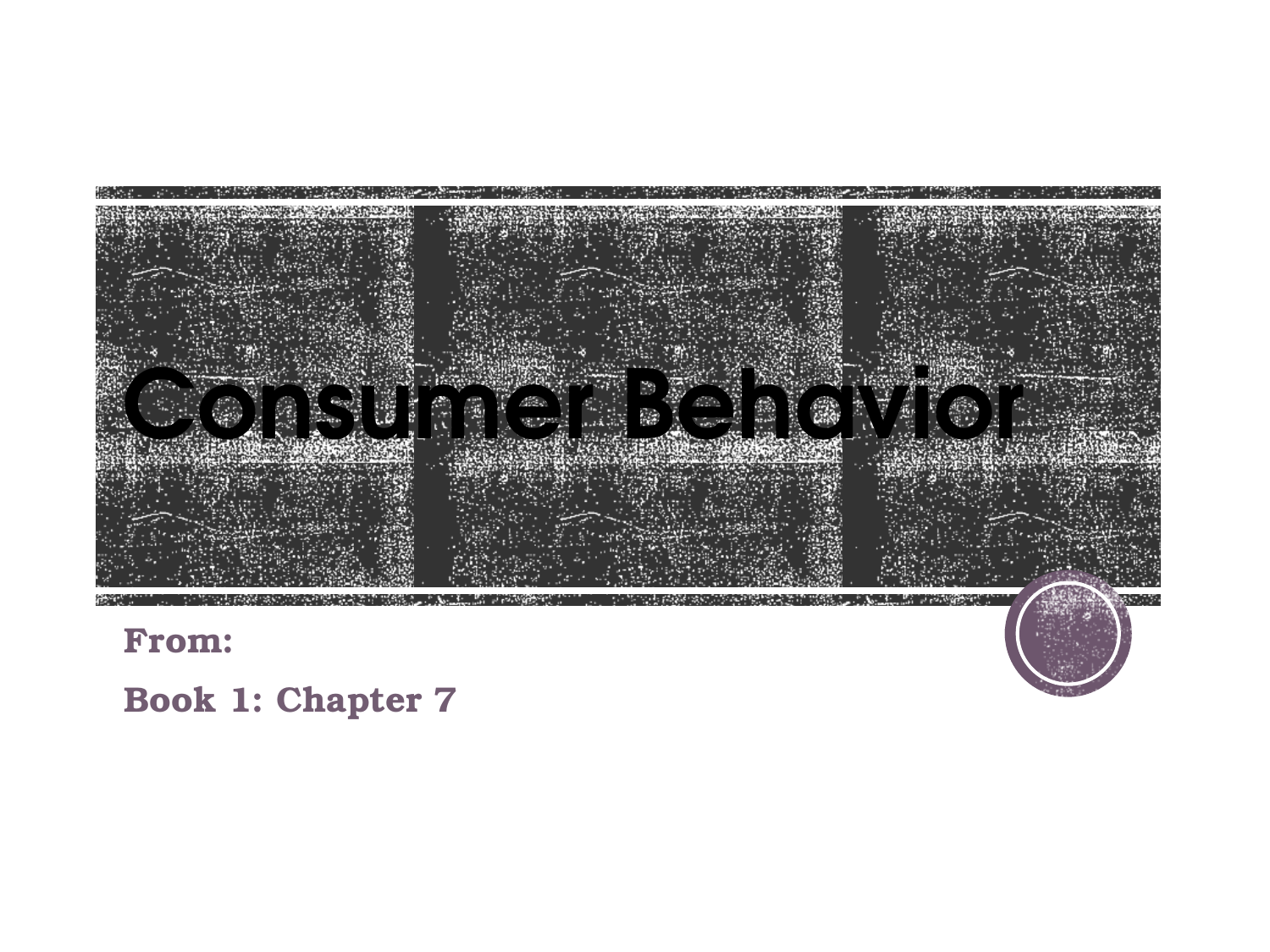

# Consumer Behavior
From:
Book 1: Chapter 7